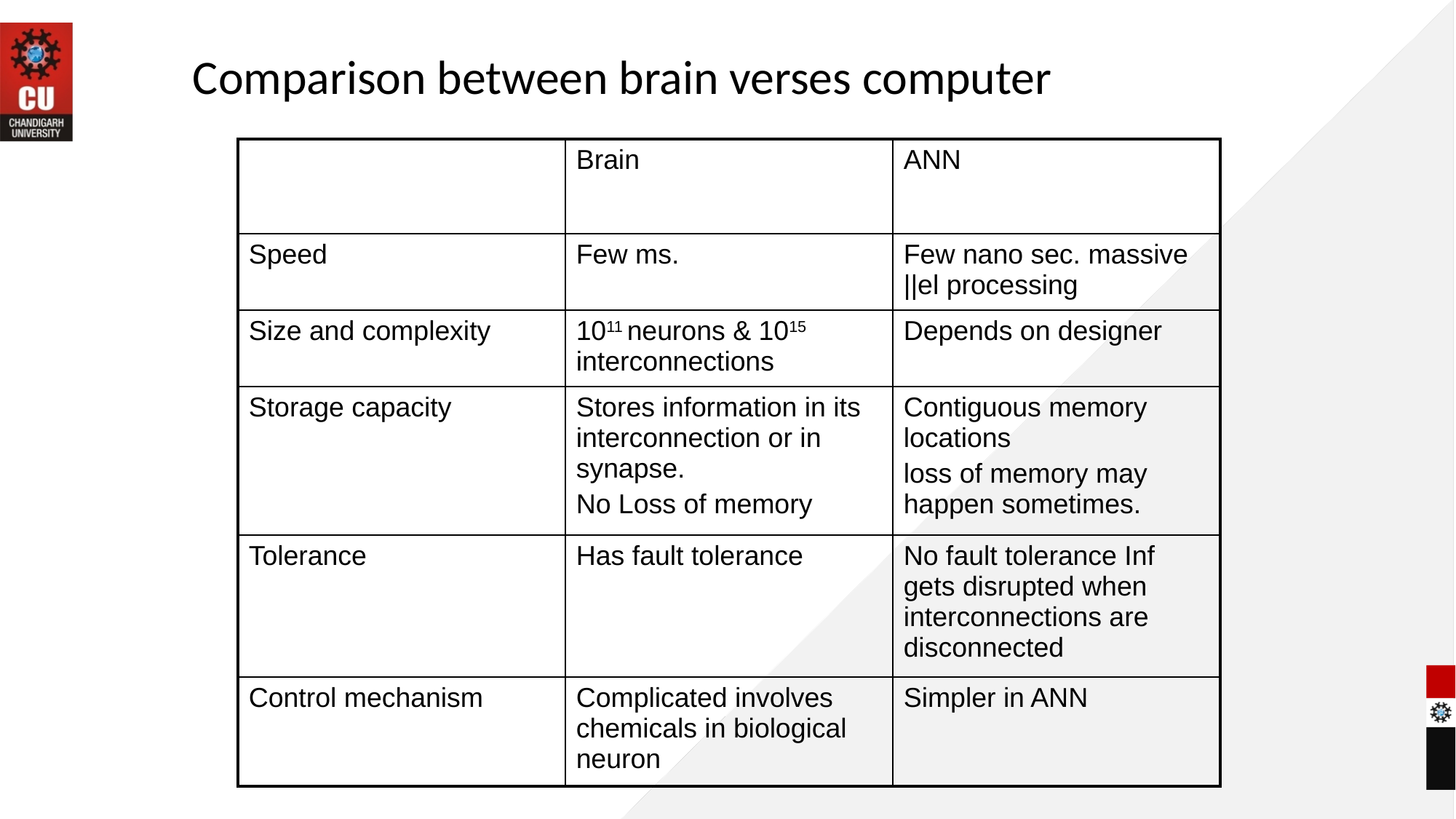

Comparison between brain verses computer
|  | Brain | ANN |
| --- | --- | --- |
| Speed | Few ms. | Few nano sec. massive ||el processing |
| Size and complexity | 1011 neurons & 1015 interconnections | Depends on designer |
| Storage capacity | Stores information in its interconnection or in synapse. No Loss of memory | Contiguous memory locations loss of memory may happen sometimes. |
| Tolerance | Has fault tolerance | No fault tolerance Inf gets disrupted when interconnections are disconnected |
| Control mechanism | Complicated involves chemicals in biological neuron | Simpler in ANN |